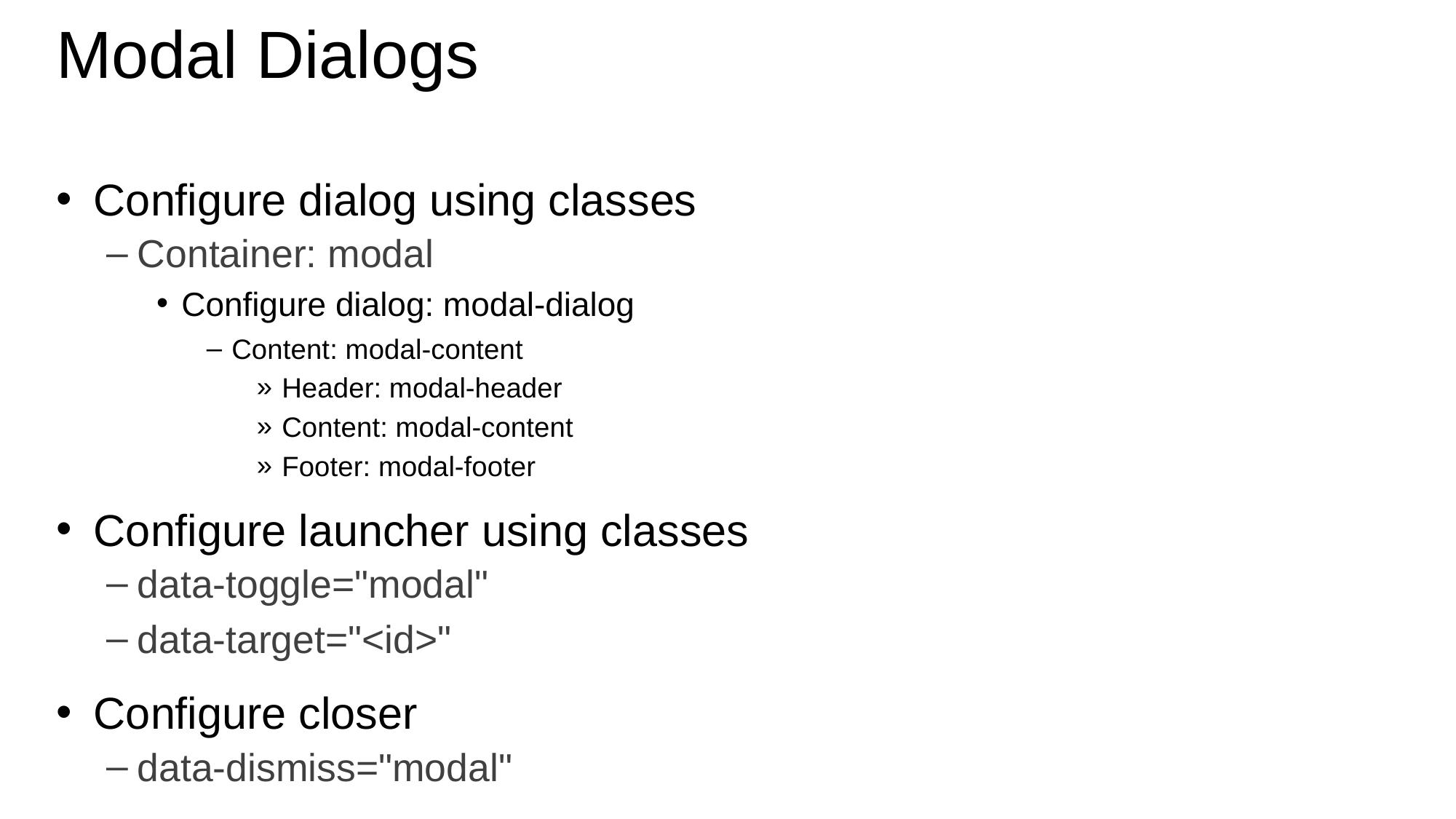

# Modal Dialogs
Configure dialog using classes
Container: modal
Configure dialog: modal-dialog
Content: modal-content
Header: modal-header
Content: modal-content
Footer: modal-footer
Configure launcher using classes
data-toggle="modal"
data-target="<id>"
Configure closer
data-dismiss="modal"